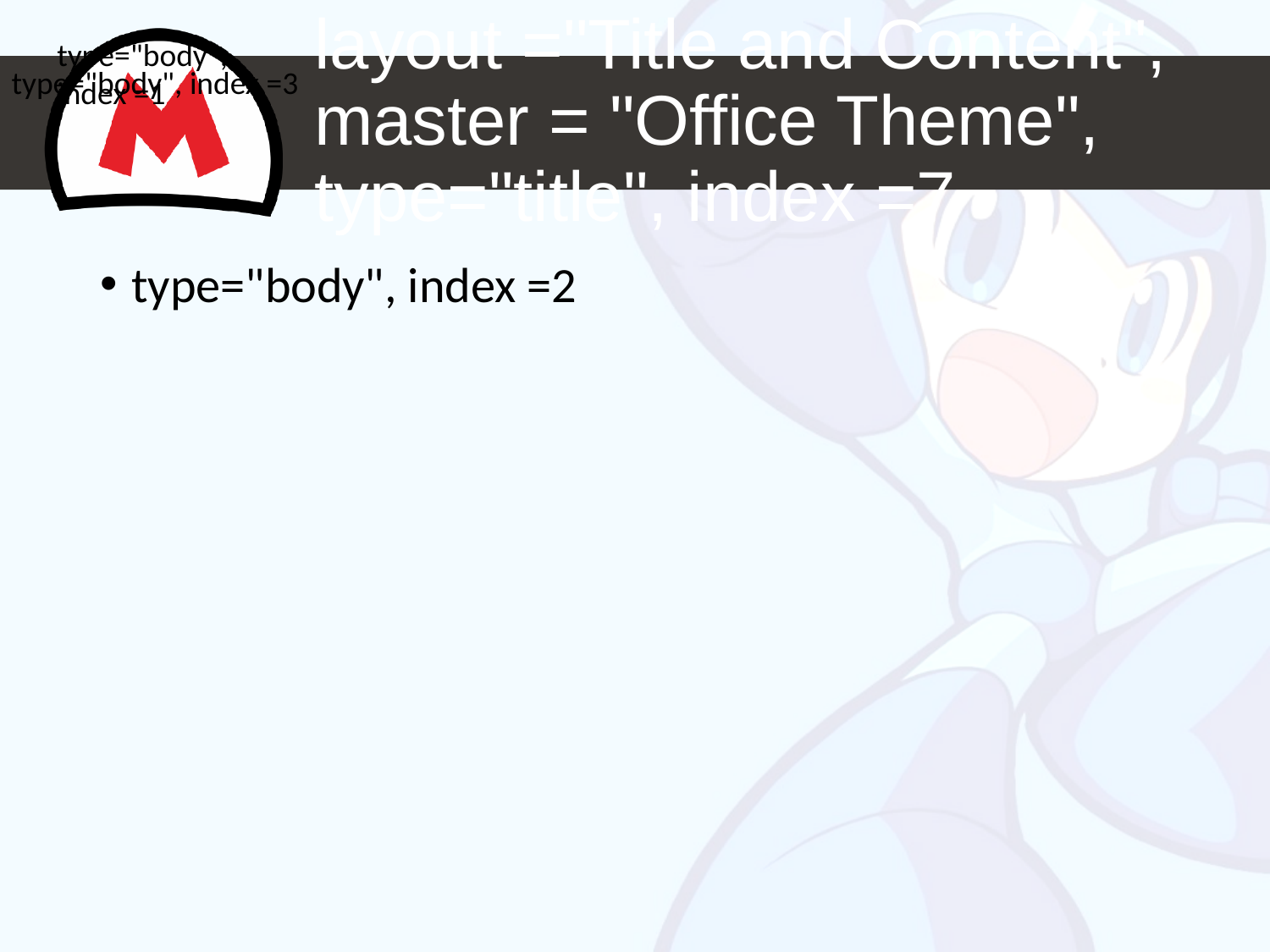

type="body", index =1
type="body", index =3
# layout ="Title and Content", master = "Office Theme", type="title", index =7
type="body", index =2